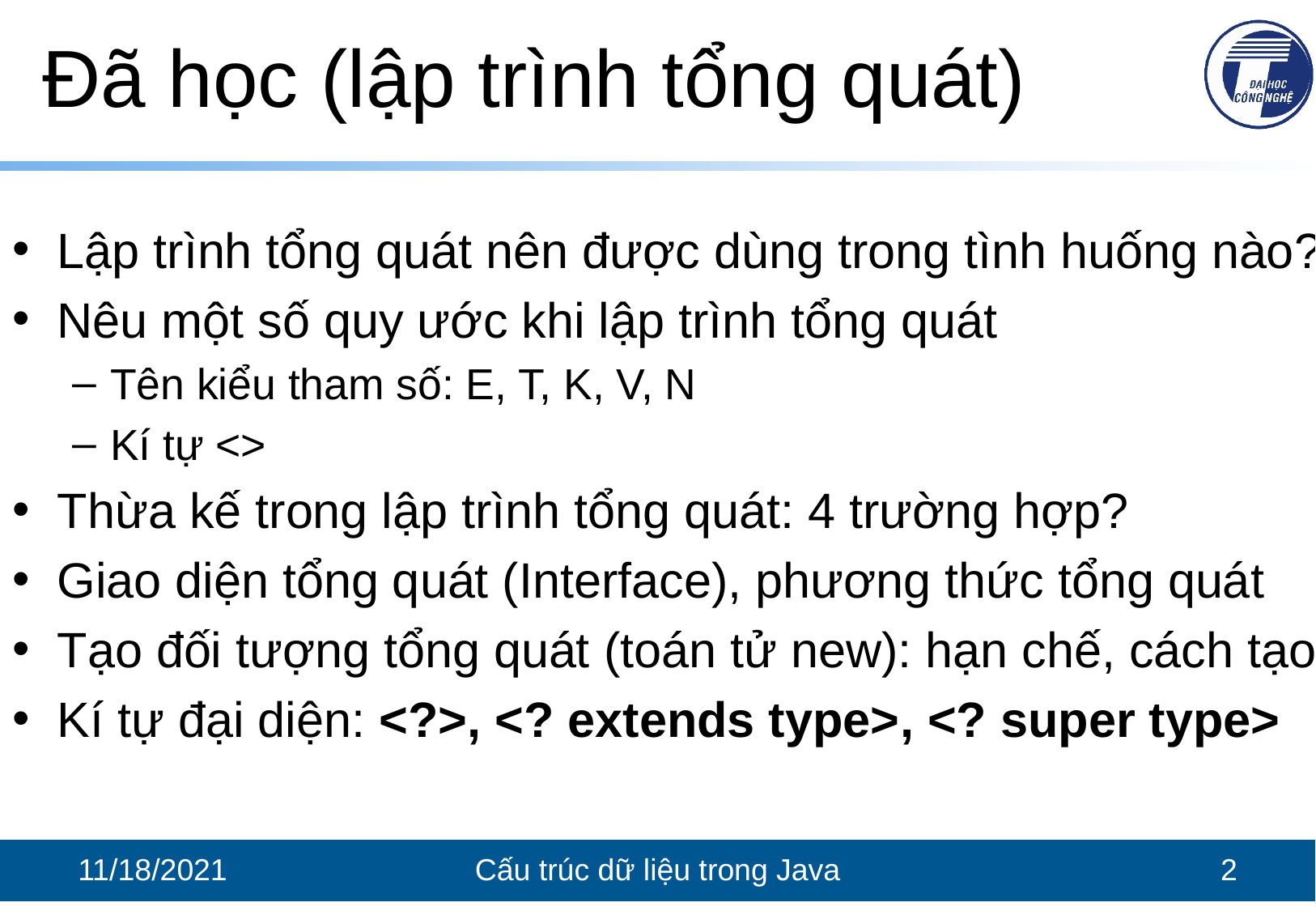

# Đã học (lập trình tổng quát)
Lập trình tổng quát nên được dùng trong tình huống nào?
Nêu một số quy ước khi lập trình tổng quát
Tên kiểu tham số: E, T, K, V, N
Kí tự <>
Thừa kế trong lập trình tổng quát: 4 trường hợp?
Giao diện tổng quát (Interface), phương thức tổng quát
Tạo đối tượng tổng quát (toán tử new): hạn chế, cách tạo
Kí tự đại diện: <?>, <? extends type>, <? super type>
11/18/2021
Cấu trúc dữ liệu trong Java
2